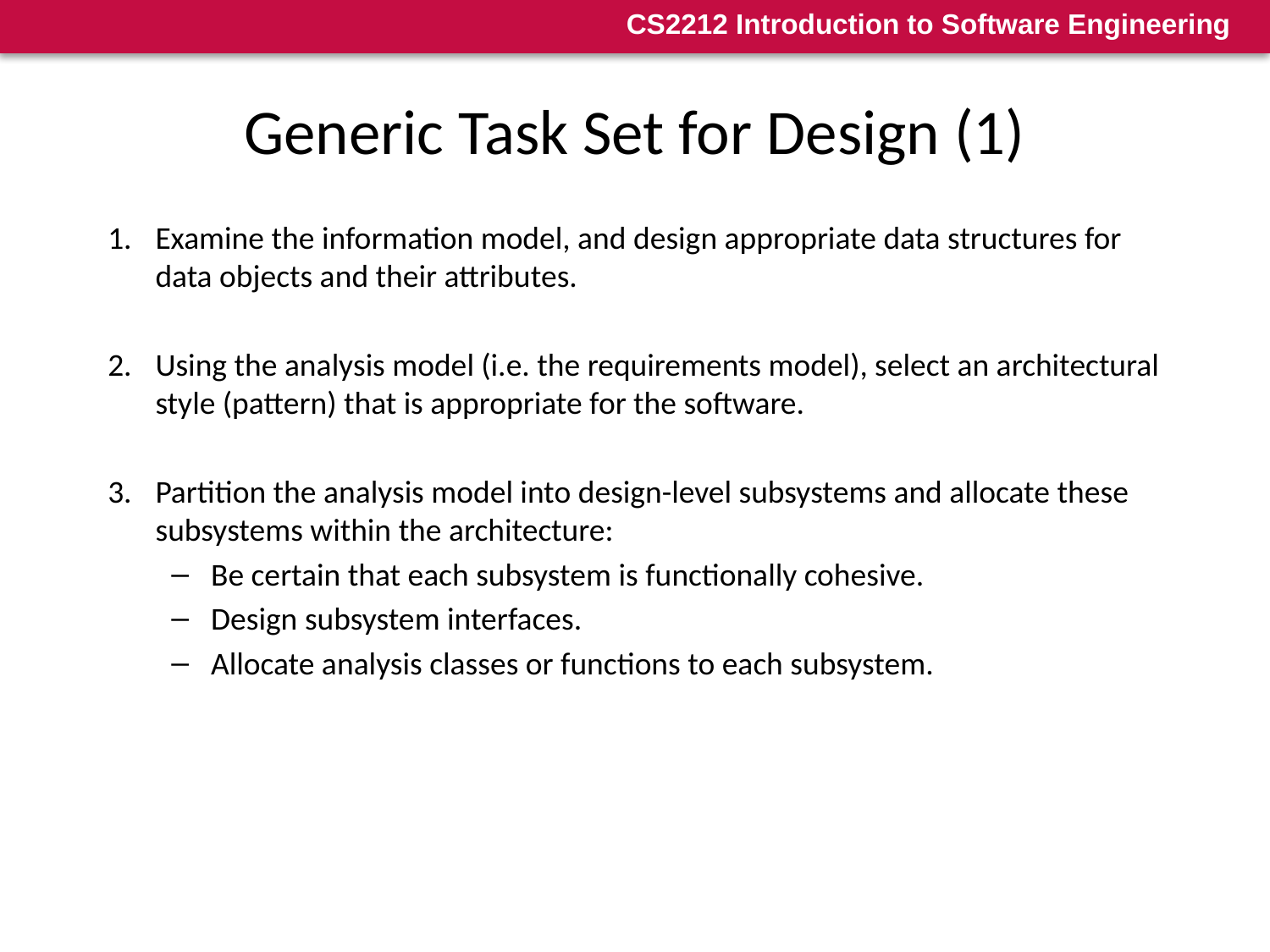

# Generic Task Set for Design (1)
Examine the information model, and design appropriate data structures for data objects and their attributes.

Using the analysis model (i.e. the requirements model), select an architectural style (pattern) that is appropriate for the software.

Partition the analysis model into design-level subsystems and allocate these subsystems within the architecture:
Be certain that each subsystem is functionally cohesive.
Design subsystem interfaces.
Allocate analysis classes or functions to each subsystem.